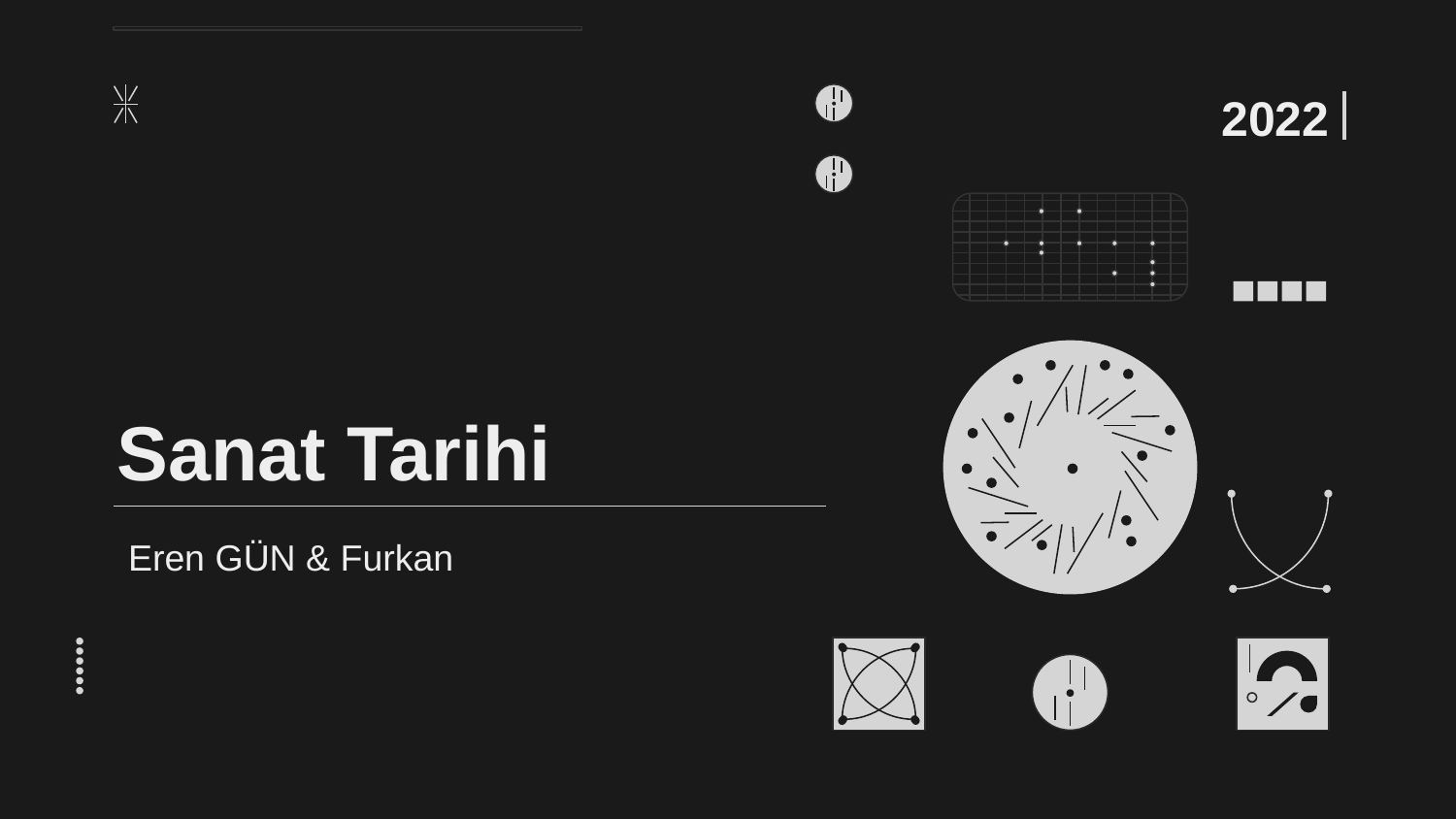

2022

# Sanat Tarihi

Eren GÜN & Furkan